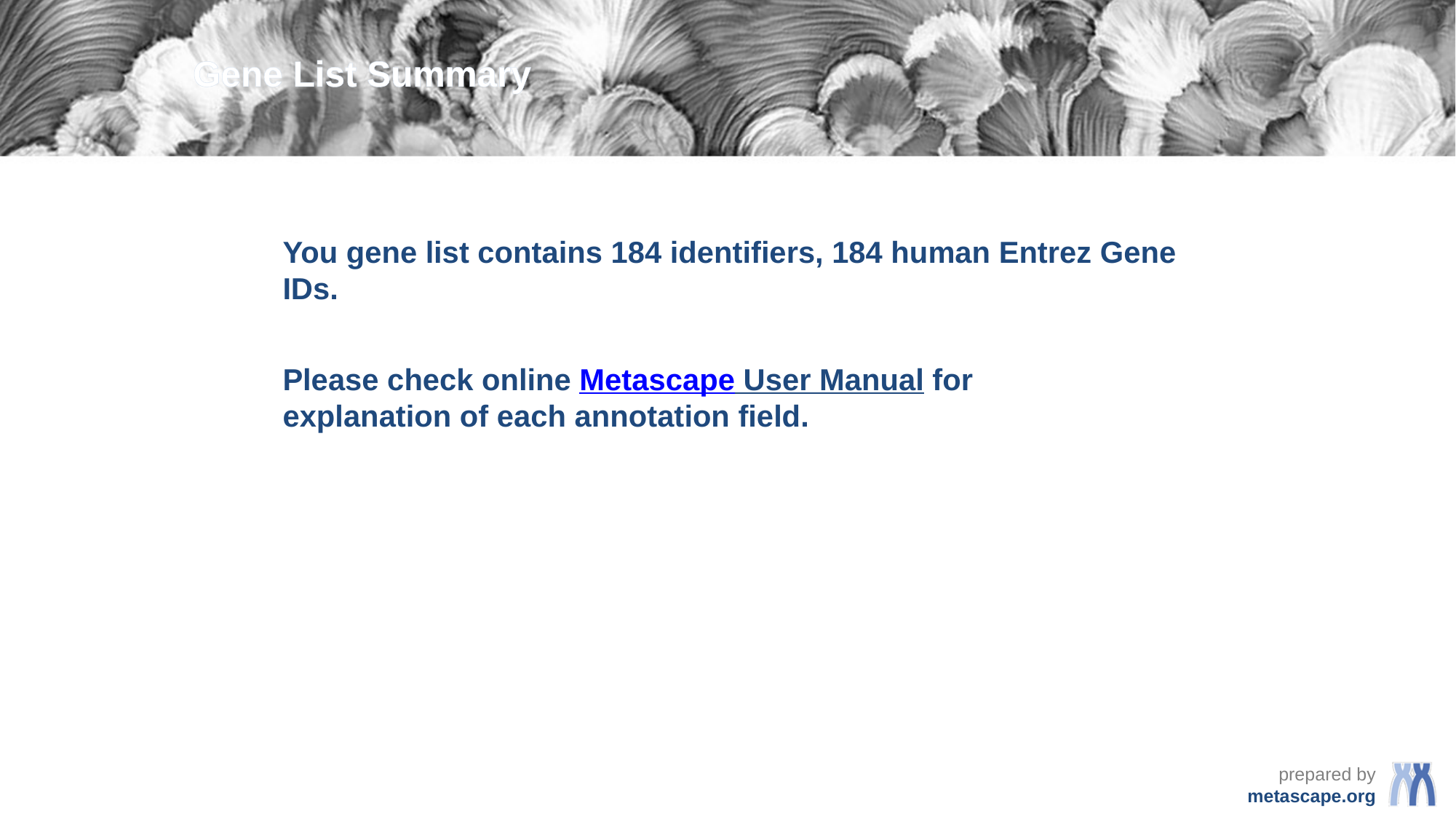

Gene List Summary
You gene list contains 184 identifiers, 184 human Entrez Gene IDs.
Please check online Metascape User Manual for explanation of each annotation field.